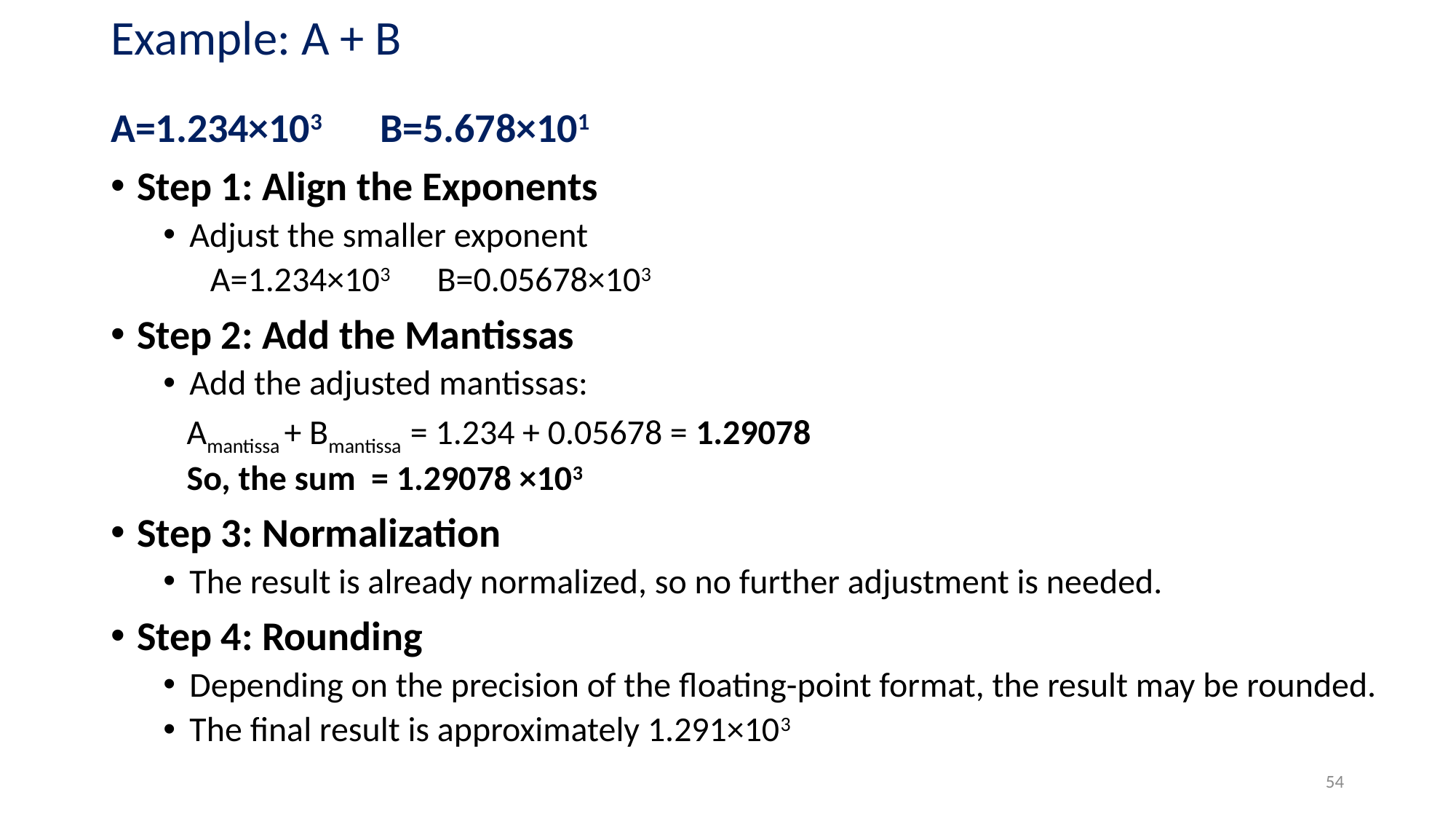

# Example: A + B
A=1.234×103           B=5.678×101
Step 1: Align the Exponents
Adjust the smaller exponent
      A=1.234×103      B=0.05678×103
Step 2: Add the Mantissas
Add the adjusted mantissas:
   Amantissa + Bmantissa  = 1.234 + 0.05678 = 1.29078
   So, the sum  = 1.29078 ×103
Step 3: Normalization
The result is already normalized, so no further adjustment is needed.
Step 4: Rounding
Depending on the precision of the floating-point format, the result may be rounded.
The final result is approximately 1.291×103

54